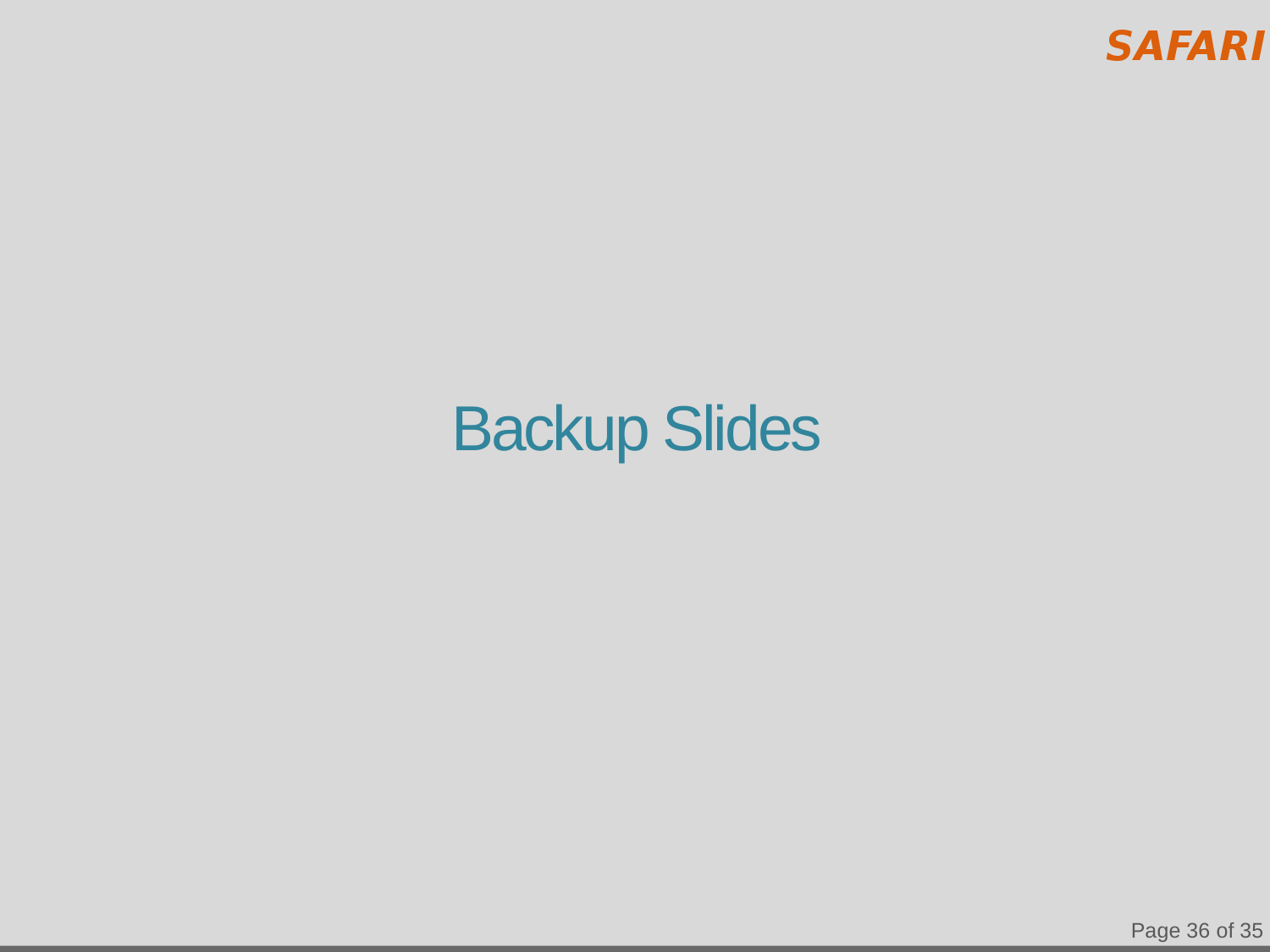

# Backup Slides

Page 36 of 35